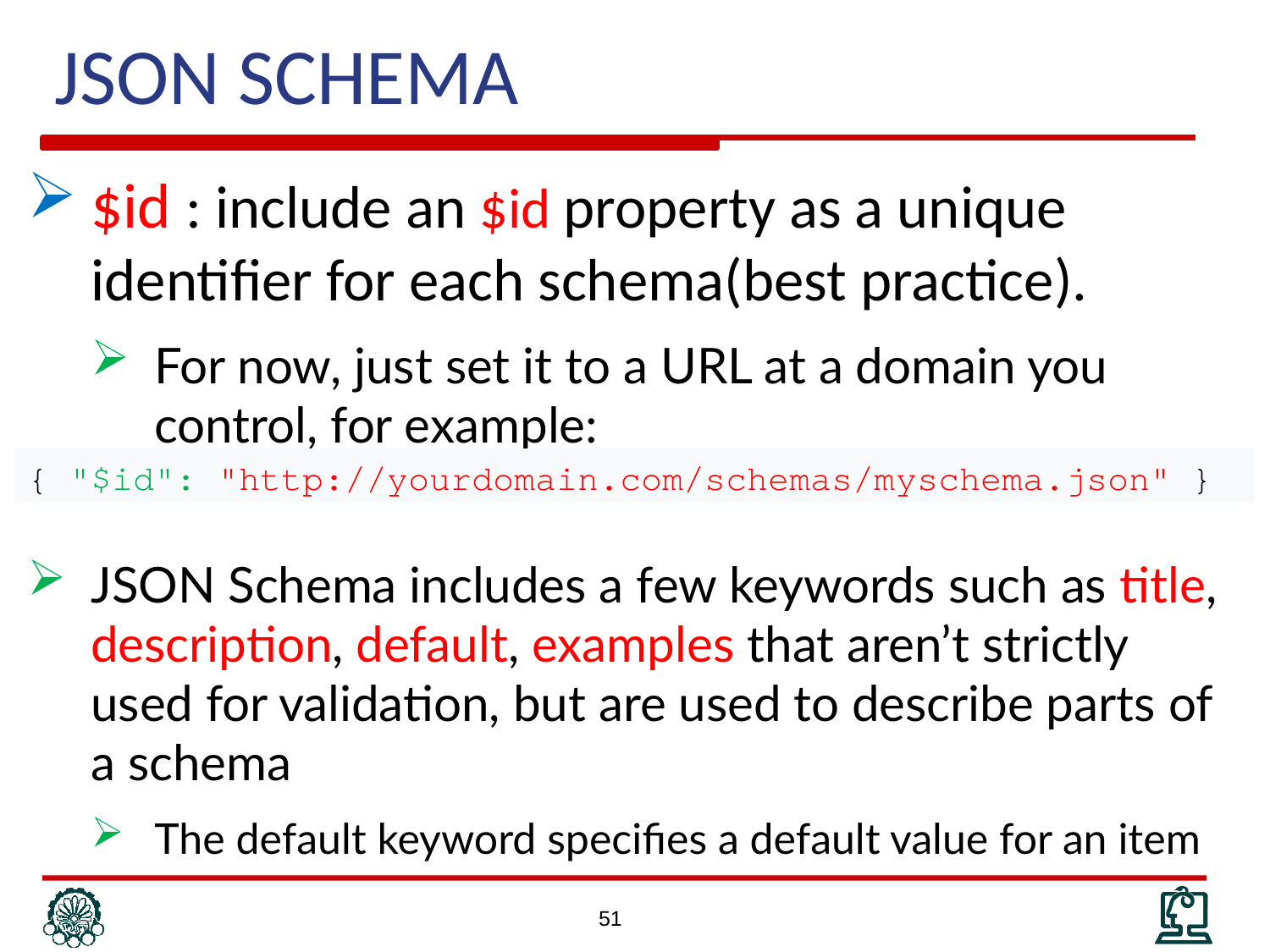

JSON SCHEMA
$id : include an $id property as a unique identifier for each schema(best practice).
For now, just set it to a URL at a domain you control, for example:

JSON Schema includes a few keywords such as title, description, default, examples that aren’t strictly used for validation, but are used to describe parts of a schema
The default keyword specifies a default value for an item

{ "$id": "http://yourdomain.com/schemas/myschema.json" }
51